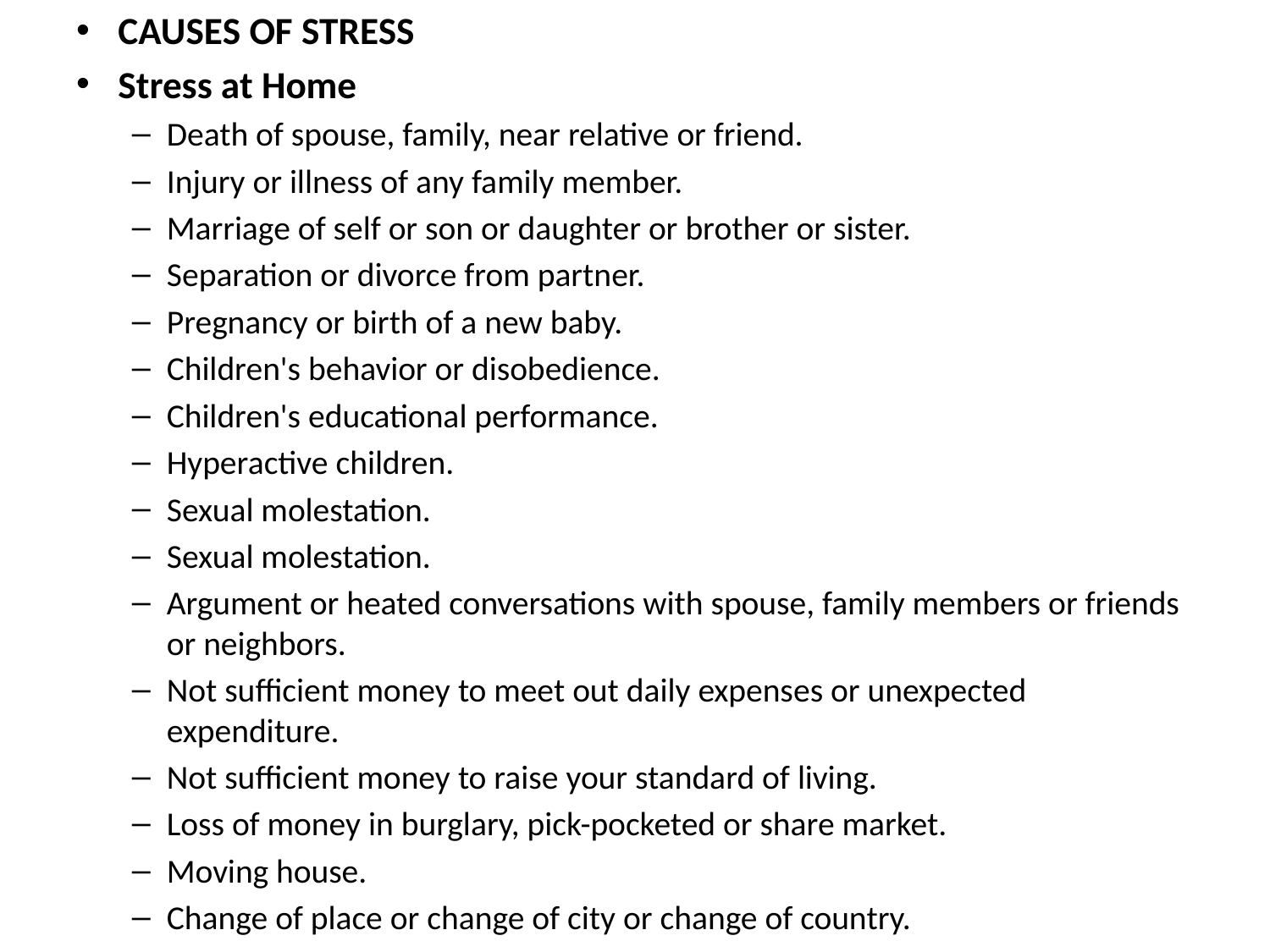

CAUSES OF STRESS
Stress at Home
Death of spouse, family, near relative or friend.
Injury or illness of any family member.
Marriage of self or son or daughter or brother or sister.
Separation or divorce from partner.
Pregnancy or birth of a new baby.
Children's behavior or disobedience.
Children's educational performance.
Hyperactive children.
Sexual molestation.
Sexual molestation.
Argument or heated conversations with spouse, family members or friends or neighbors.
Not sufficient money to meet out daily expenses or unexpected expenditure.
Not sufficient money to raise your standard of living.
Loss of money in burglary, pick-pocketed or share market.
Moving house.
Change of place or change of city or change of country.